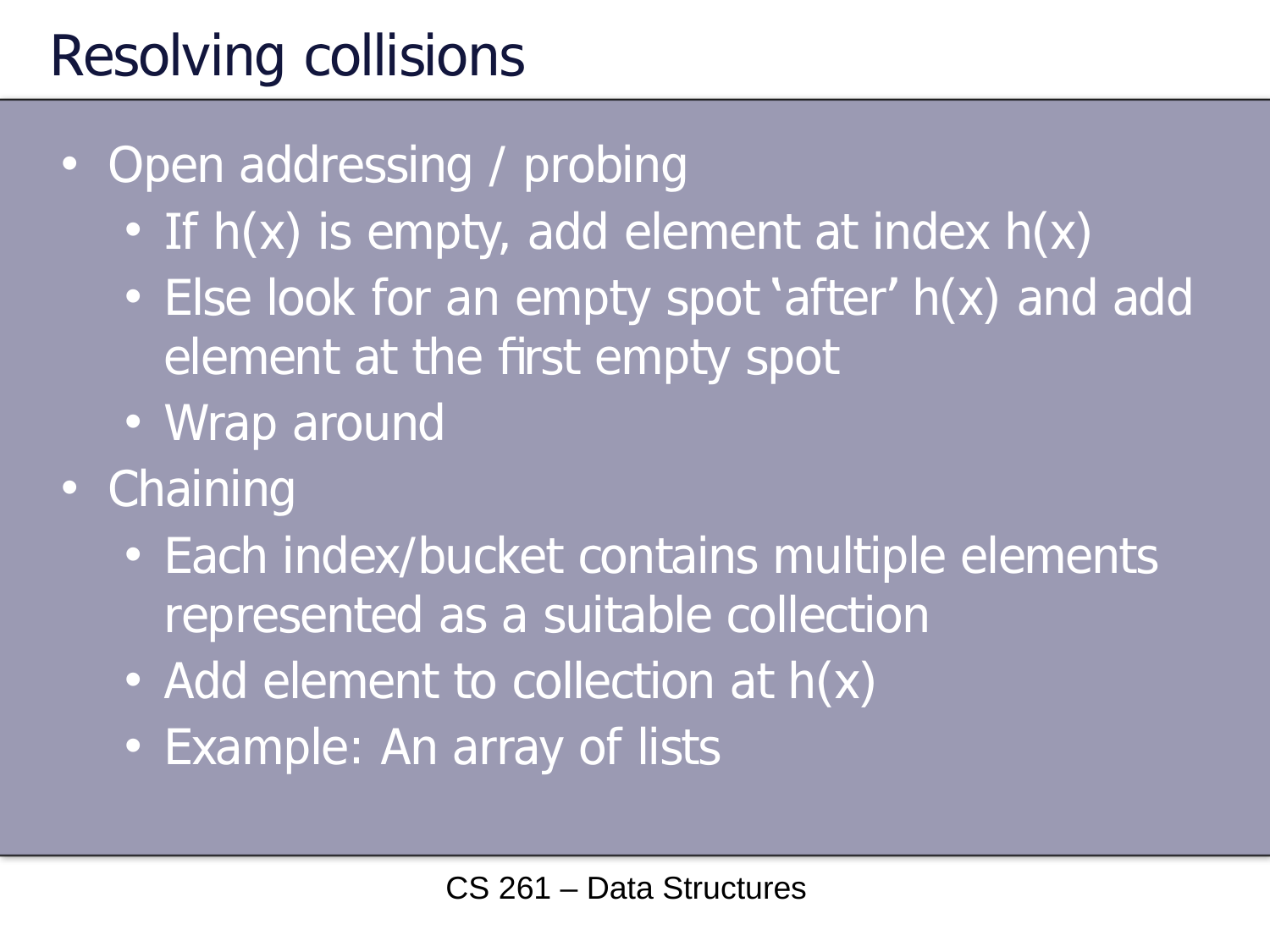

# Resolving collisions
Open addressing / probing
If h(x) is empty, add element at index h(x)
Else look for an empty spot ‘after’ h(x) and add element at the first empty spot
Wrap around
Chaining
Each index/bucket contains multiple elements represented as a suitable collection
Add element to collection at h(x)
Example: An array of lists
CS 261 – Data Structures